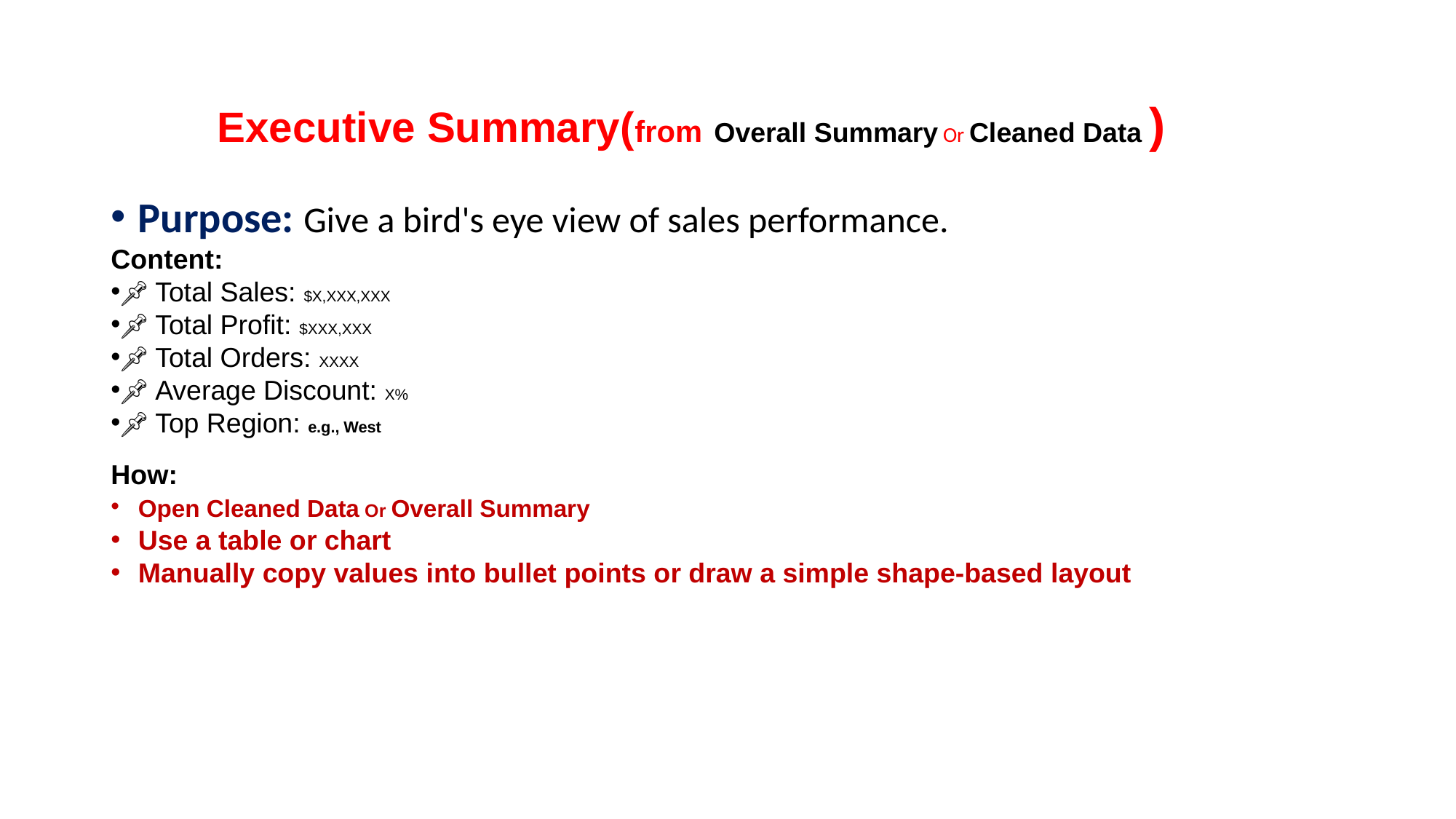

# Executive Summary(from Overall Summary Or Cleaned Data )
Purpose: Give a bird's eye view of sales performance.
Content:
📌 Total Sales: $X,XXX,XXX
📌 Total Profit: $XXX,XXX
📌 Total Orders: XXXX
📌 Average Discount: X%
📌 Top Region: e.g., West

How:
Open Cleaned Data Or Overall Summary
Use a table or chart
Manually copy values into bullet points or draw a simple shape-based layout